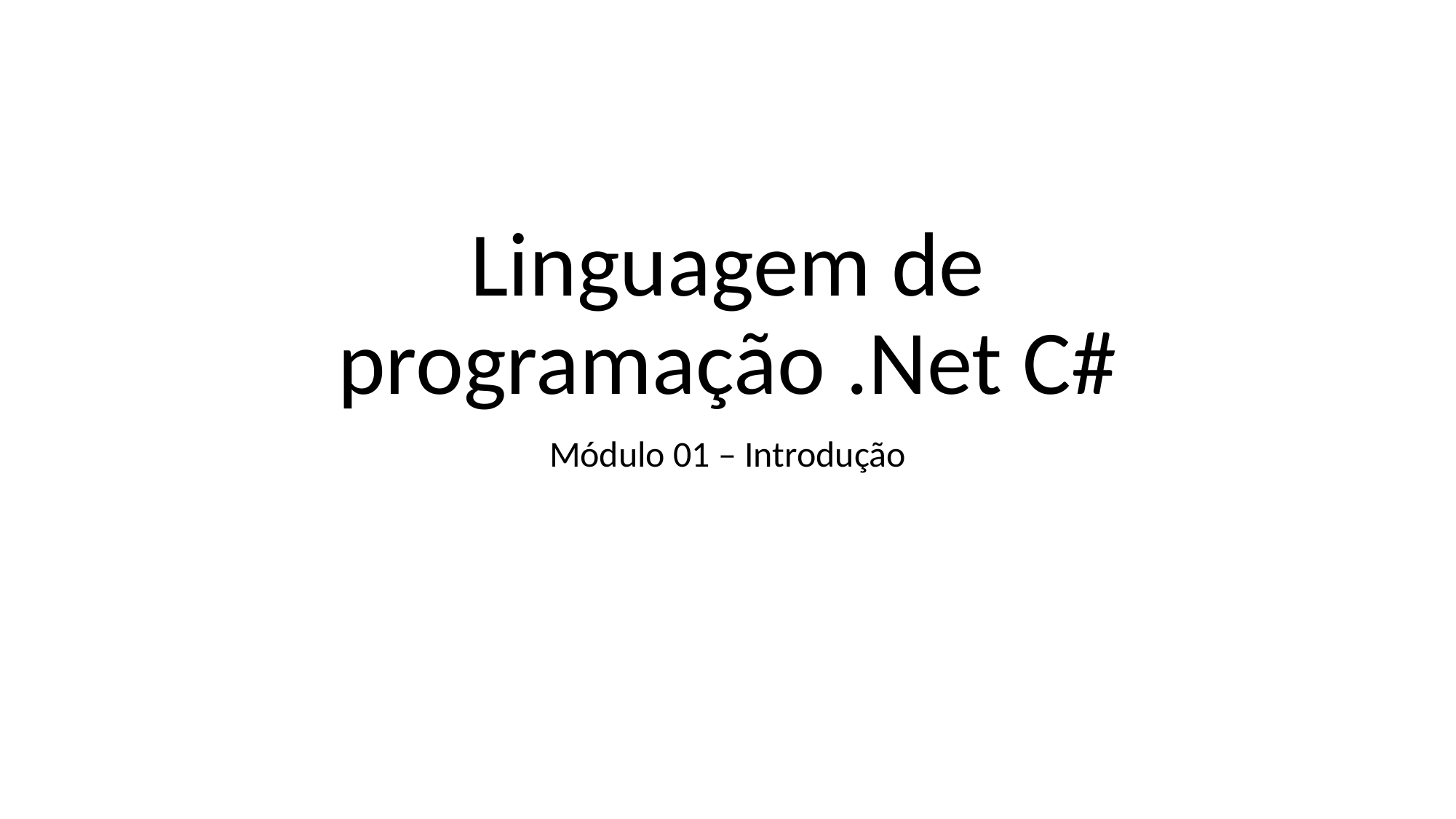

# Linguagem de programação .Net C#
Módulo 01 – Introdução